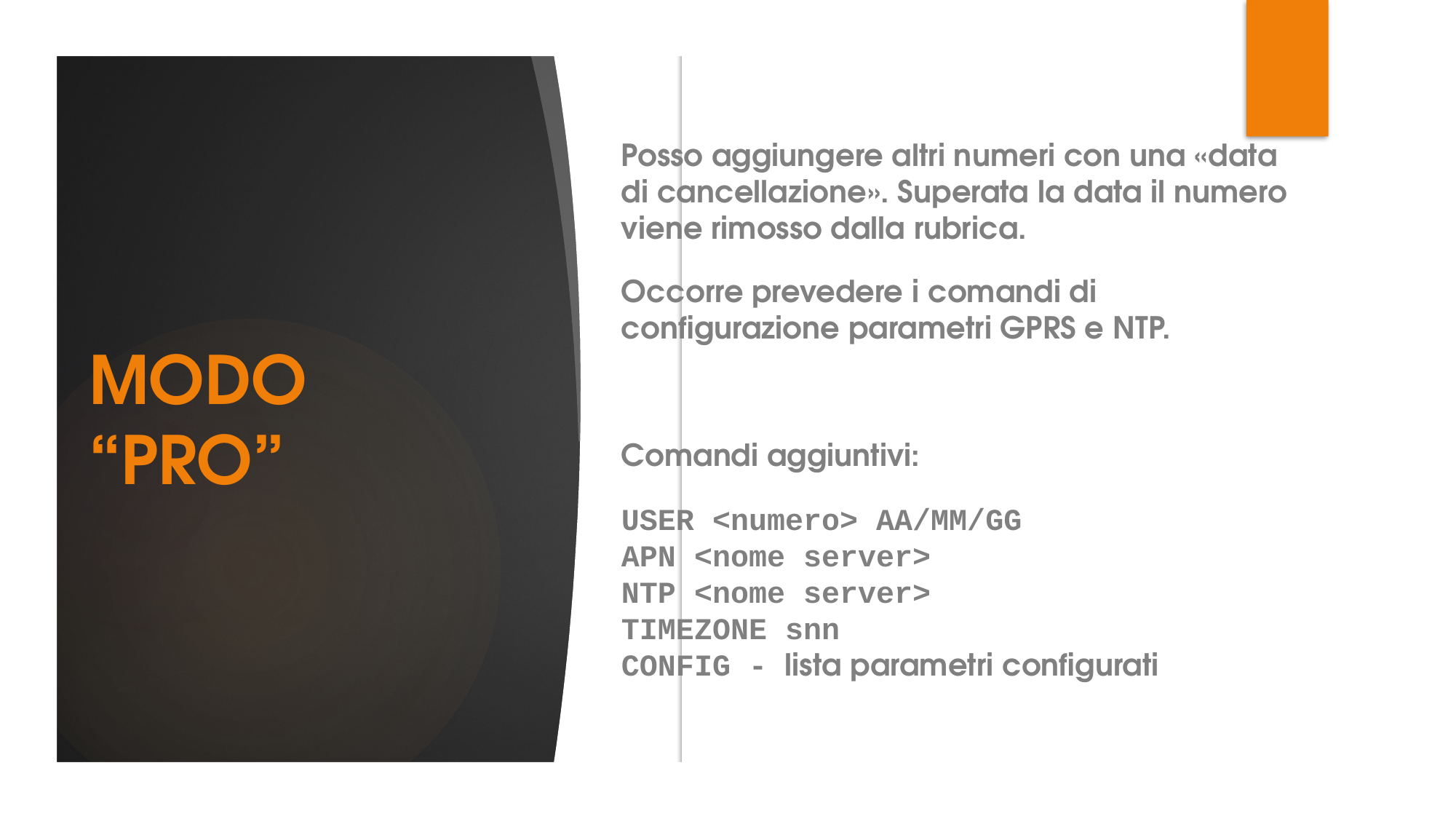

Posso aggiungere altri numeri con una «data di cancellazione». Superata la data il numero viene rimosso dalla rubrica.
Occorre prevedere i comandi di configurazione parametri GPRS e NTP.

Comandi aggiuntivi:
USER <numero> AA/MM/GG
APN <nome server>
NTP <nome server>
TIMEZONE snn
CONFIG - lista parametri configurati
# MODO “PRO”